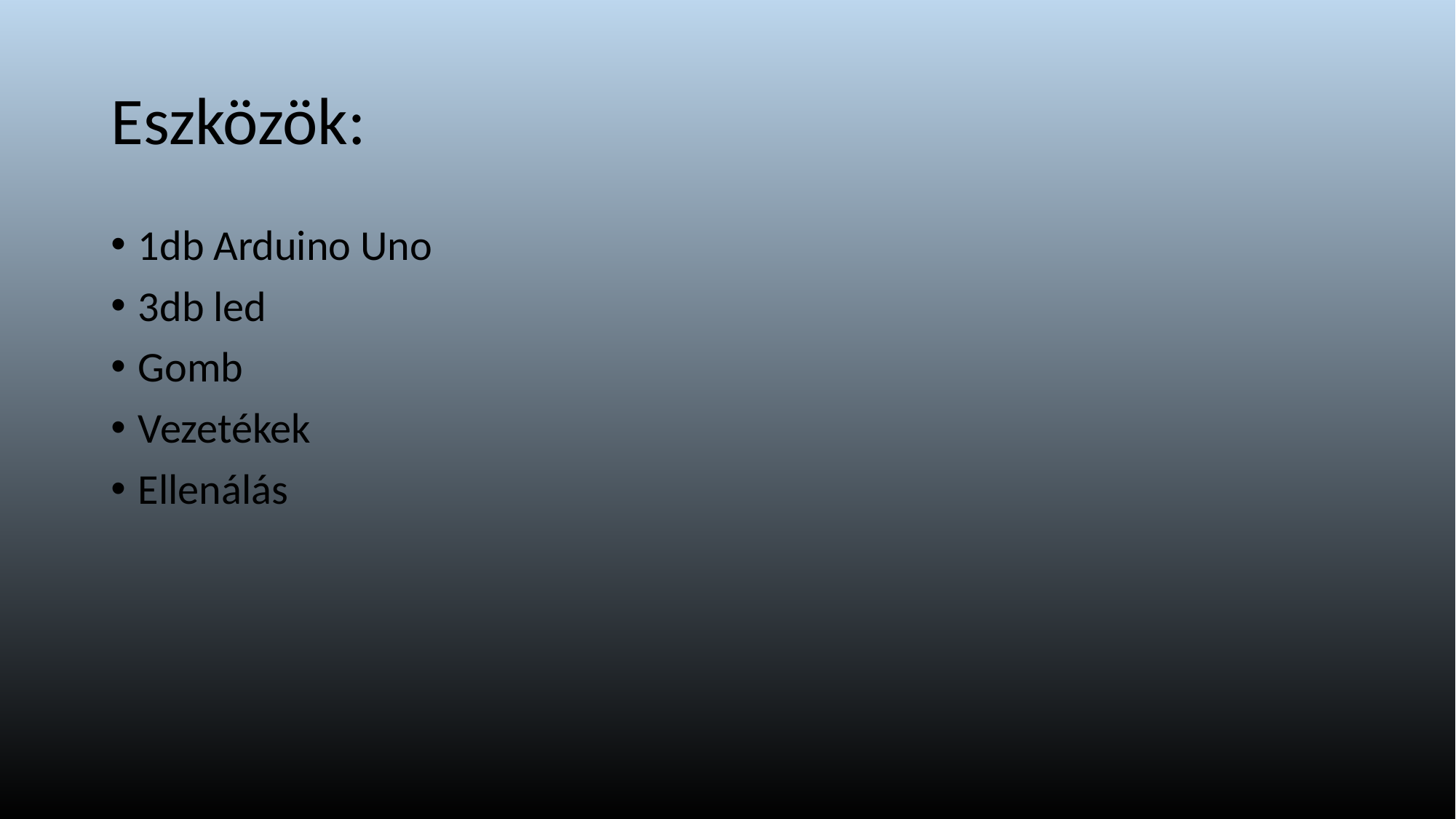

# Eszközök:
1db Arduino Uno
3db led
Gomb
Vezetékek
Ellenálás